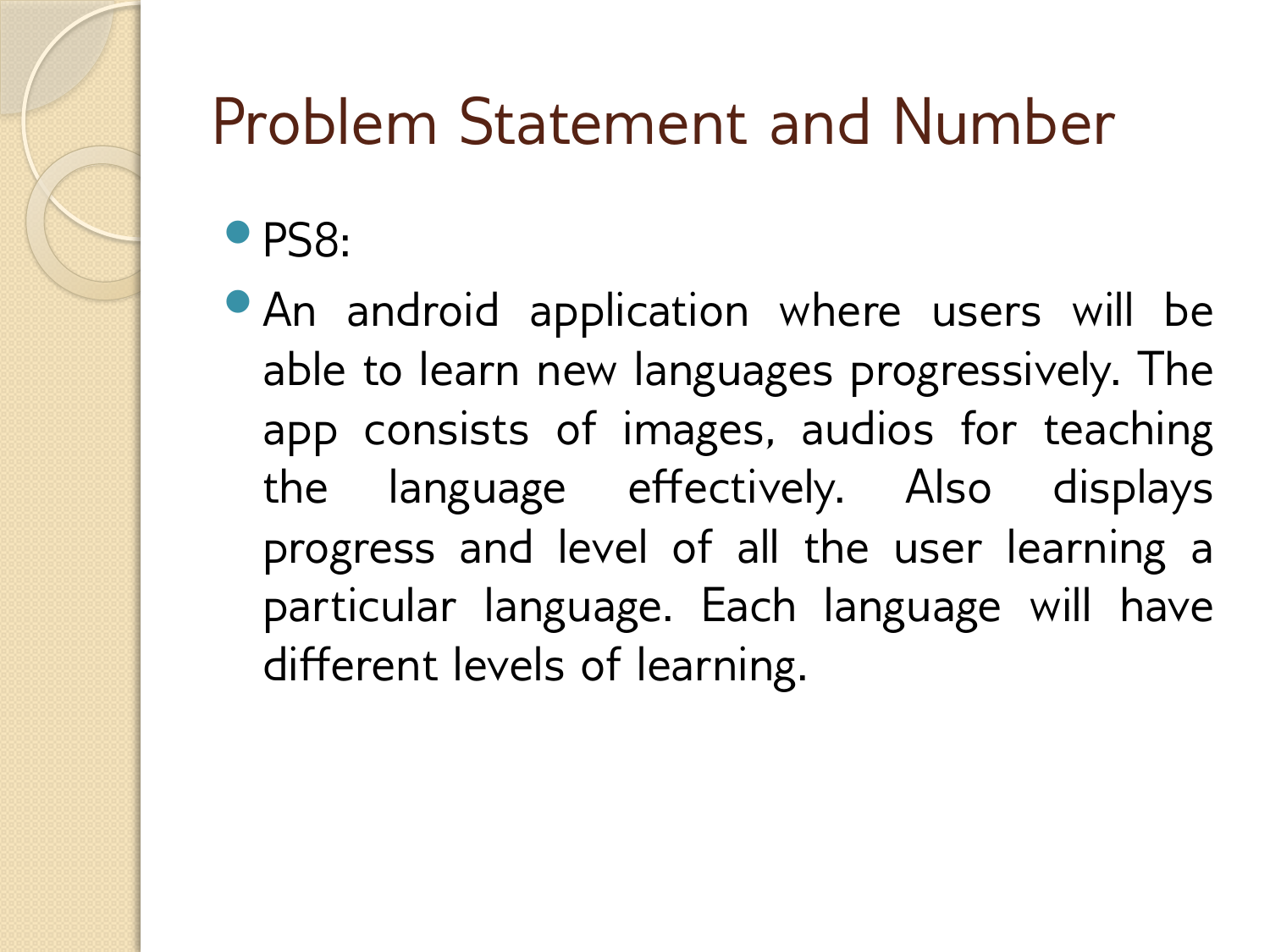

# Problem Statement and Number
PS8:
An android application where users will be able to learn new languages progressively. The app consists of images, audios for teaching the language effectively. Also displays progress and level of all the user learning a particular language. Each language will have different levels of learning.